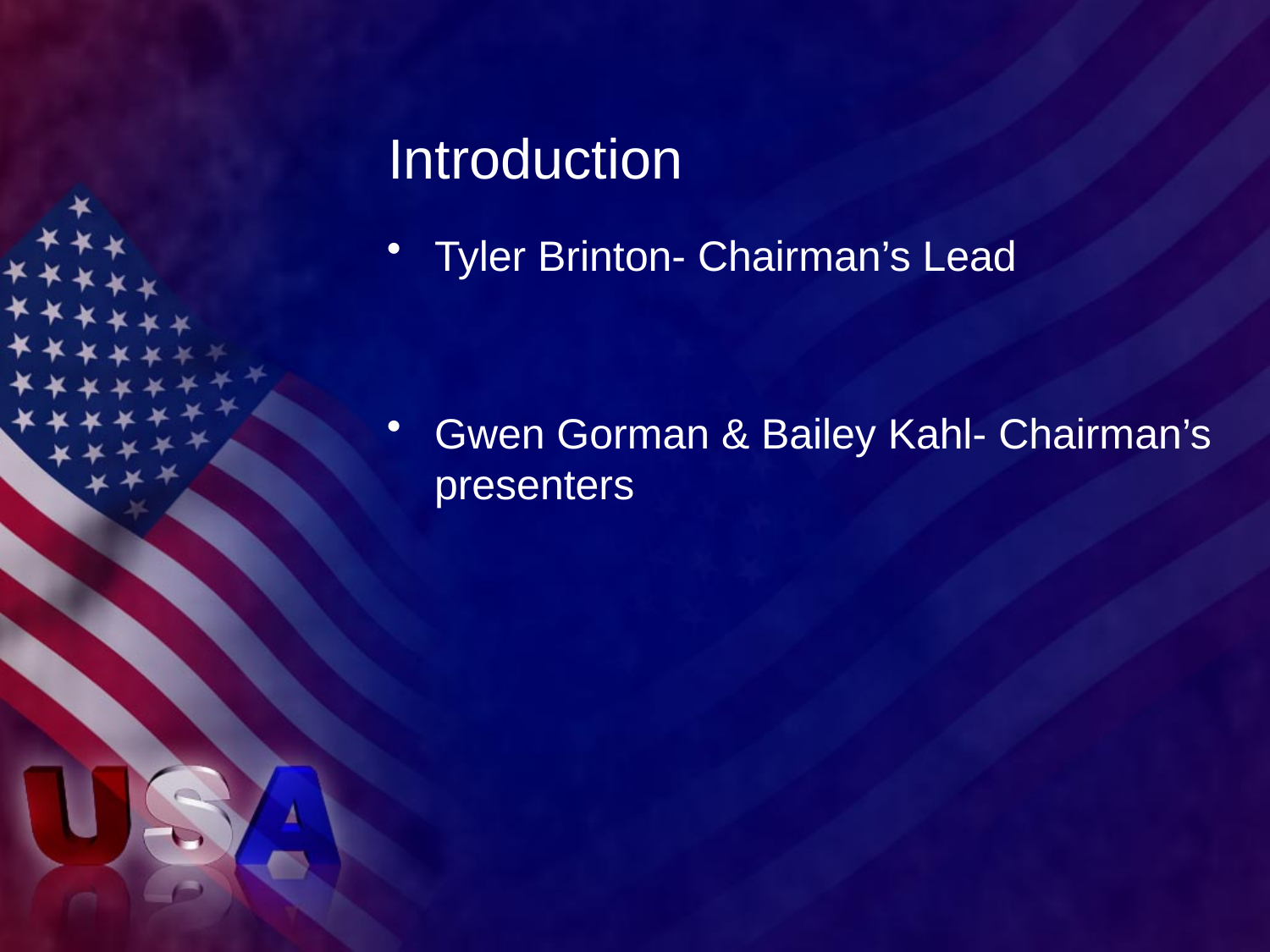

# Introduction
Tyler Brinton- Chairman’s Lead

Gwen Gorman & Bailey Kahl- Chairman’s presenters